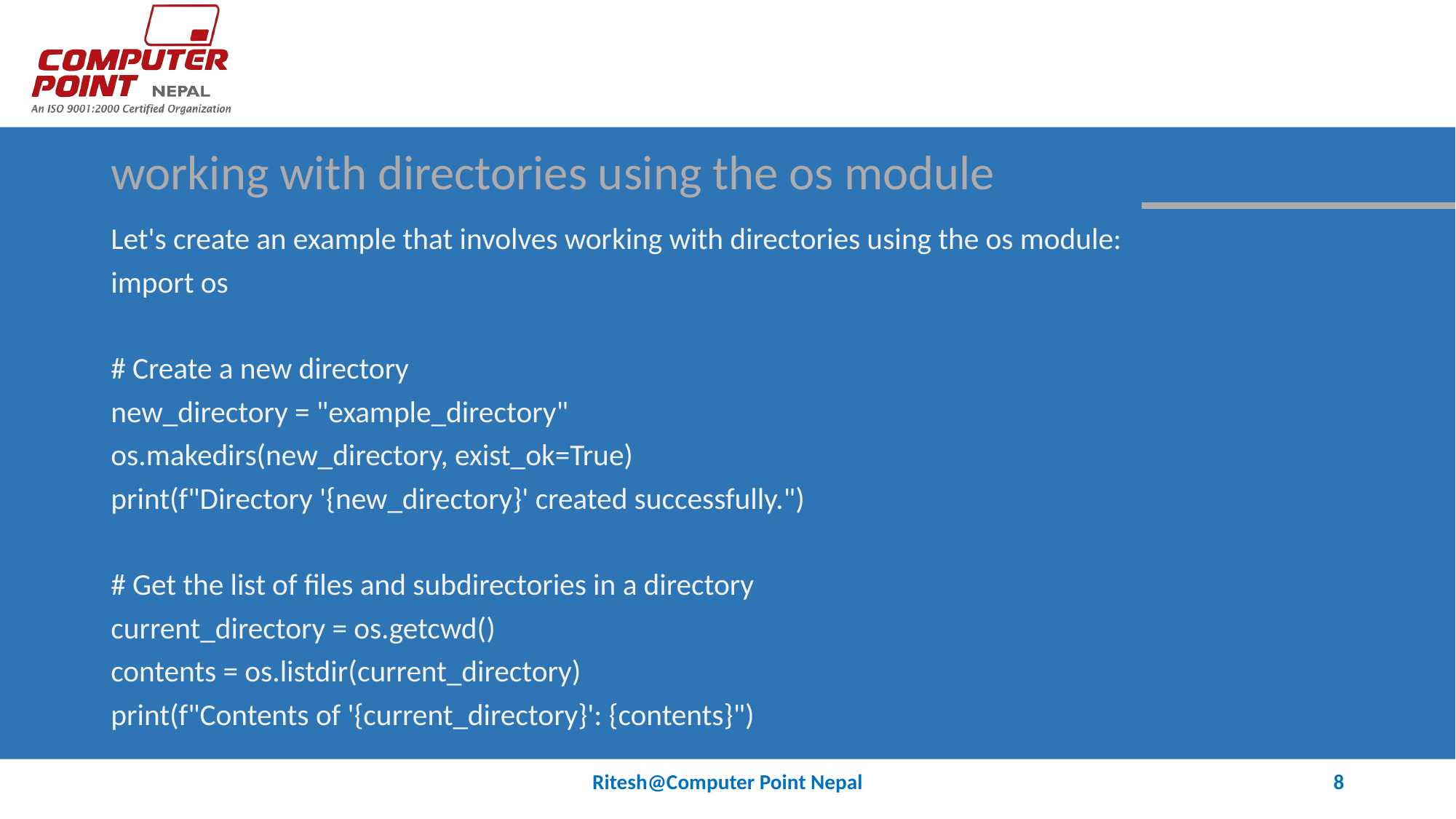

# working with directories using the os module
Let's create an example that involves working with directories using the os module:
import os

# Create a new directory
new_directory = "example_directory"
os.makedirs(new_directory, exist_ok=True)
print(f"Directory '{new_directory}' created successfully.")

# Get the list of files and subdirectories in a directory
current_directory = os.getcwd()
contents = os.listdir(current_directory)
print(f"Contents of '{current_directory}': {contents}")

Ritesh@Computer Point Nepal

8